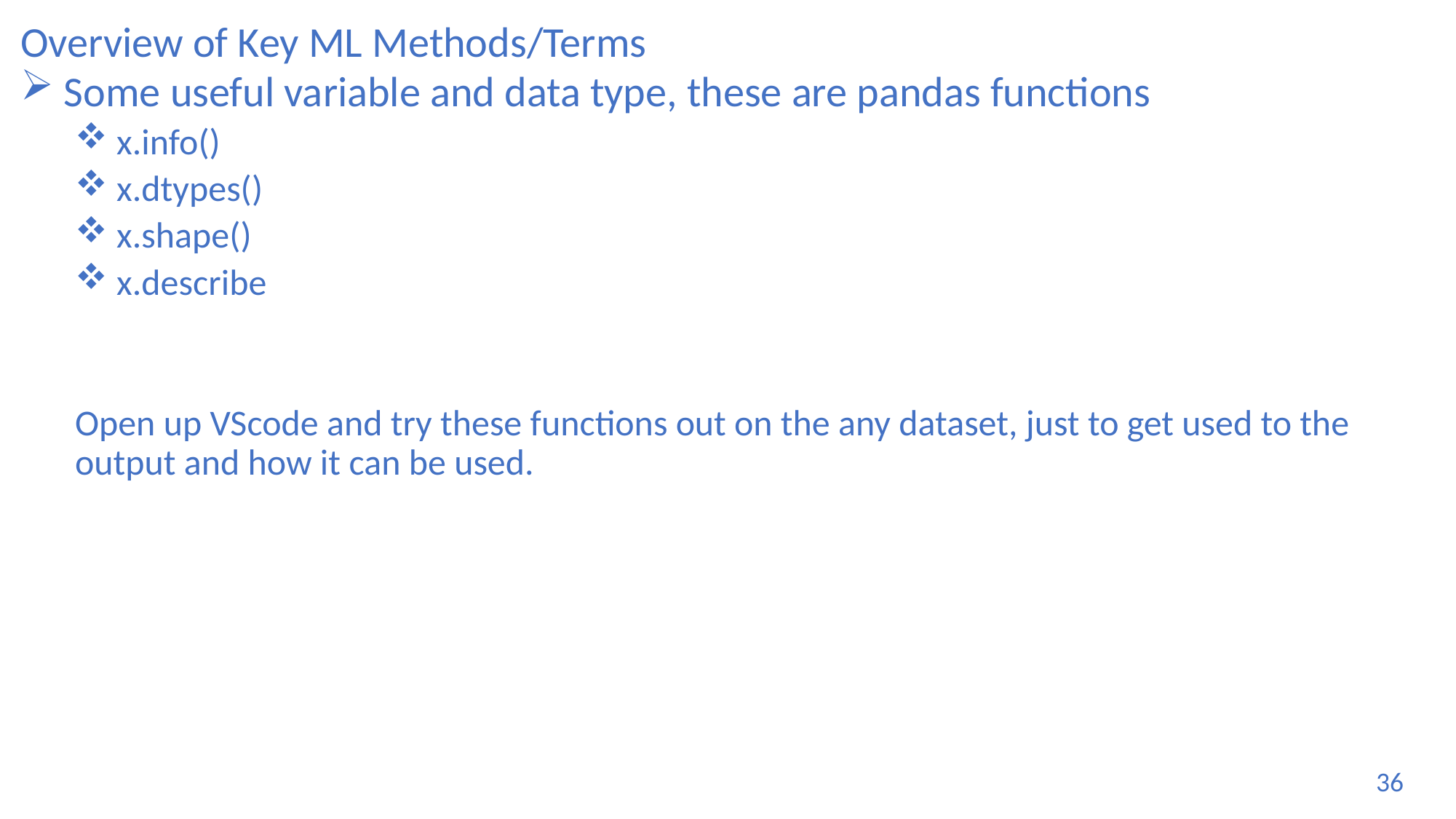

# Overview of Key ML Methods/Terms
 Some useful variable and data type, these are pandas functions
 x.info()
 x.dtypes()
 x.shape()
 x.describe

Open up VScode and try these functions out on the any dataset, just to get used to the output and how it can be used.

36